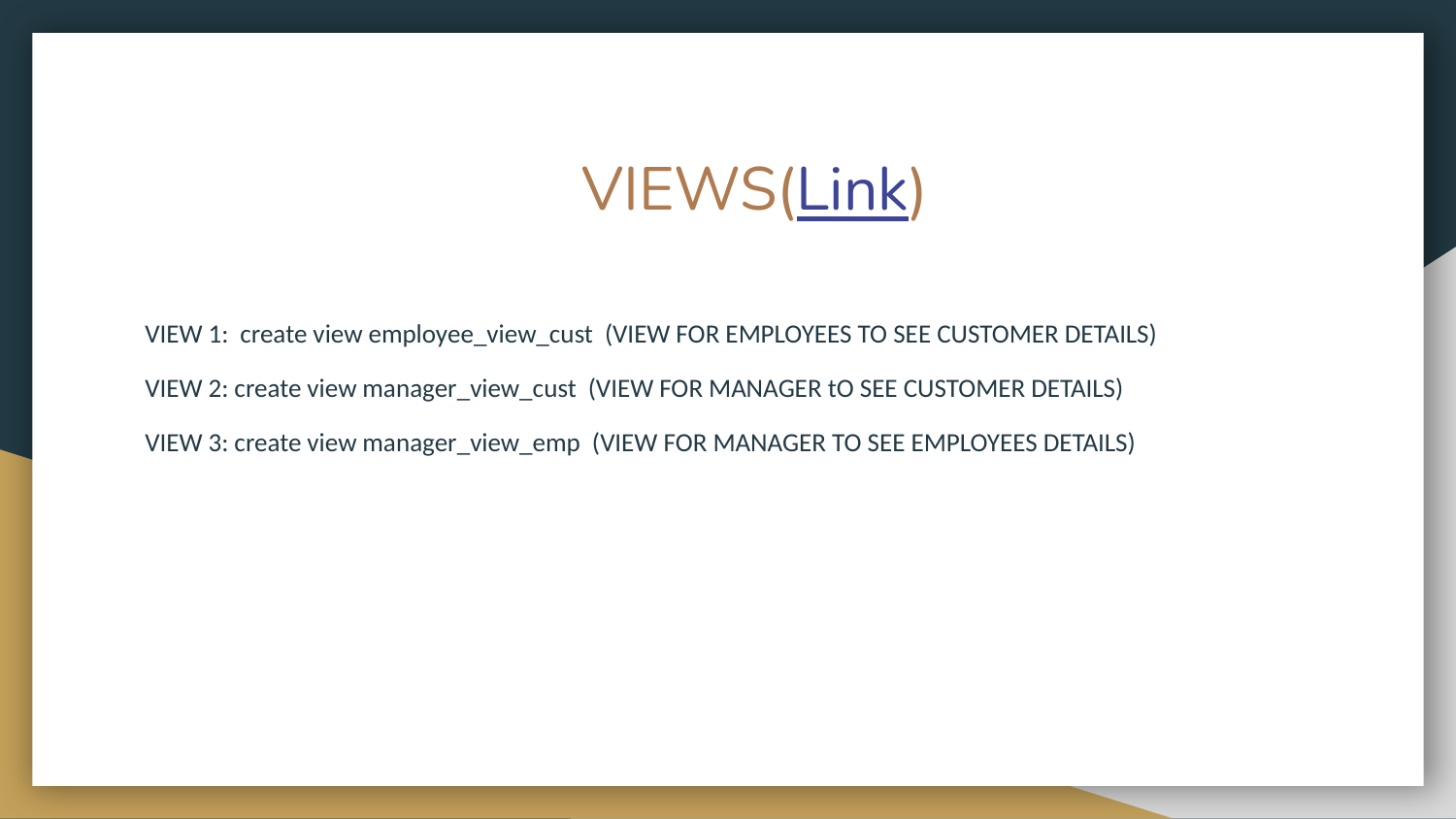

# VIEWS(Link)
VIEW 1:  create view employee_view_cust  (VIEW FOR EMPLOYEES TO SEE CUSTOMER DETAILS)
VIEW 2: create view manager_view_cust  (VIEW FOR MANAGER tO SEE CUSTOMER DETAILS)
VIEW 3: create view manager_view_emp  (VIEW FOR MANAGER TO SEE EMPLOYEES DETAILS)